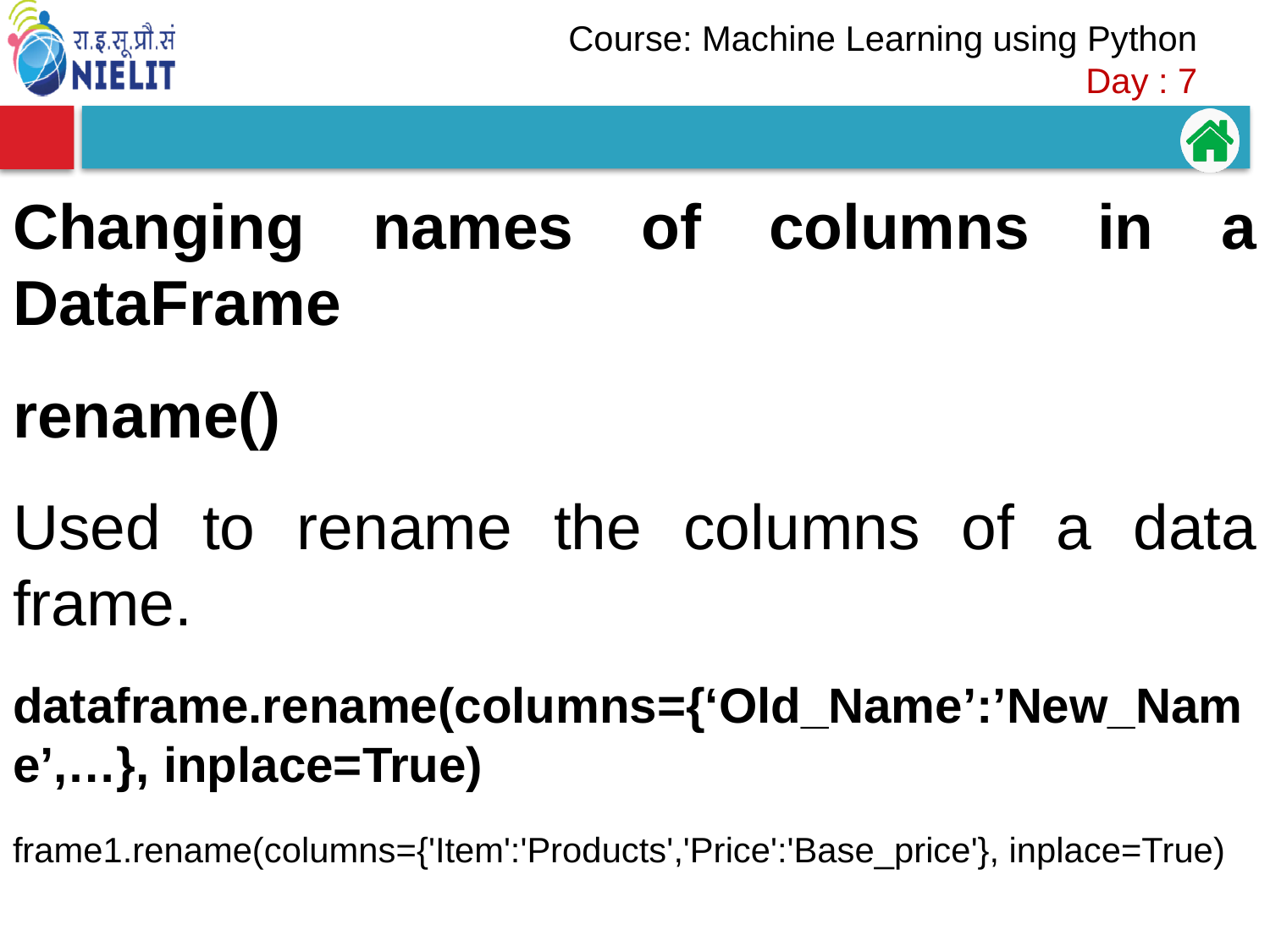

Changing names of columns in a DataFrame
rename()
Used to rename the columns of a data frame.
dataframe.rename(columns={‘Old_Name’:’New_Name’,…}, inplace=True)
frame1.rename(columns={'Item':'Products','Price':'Base_price'}, inplace=True)